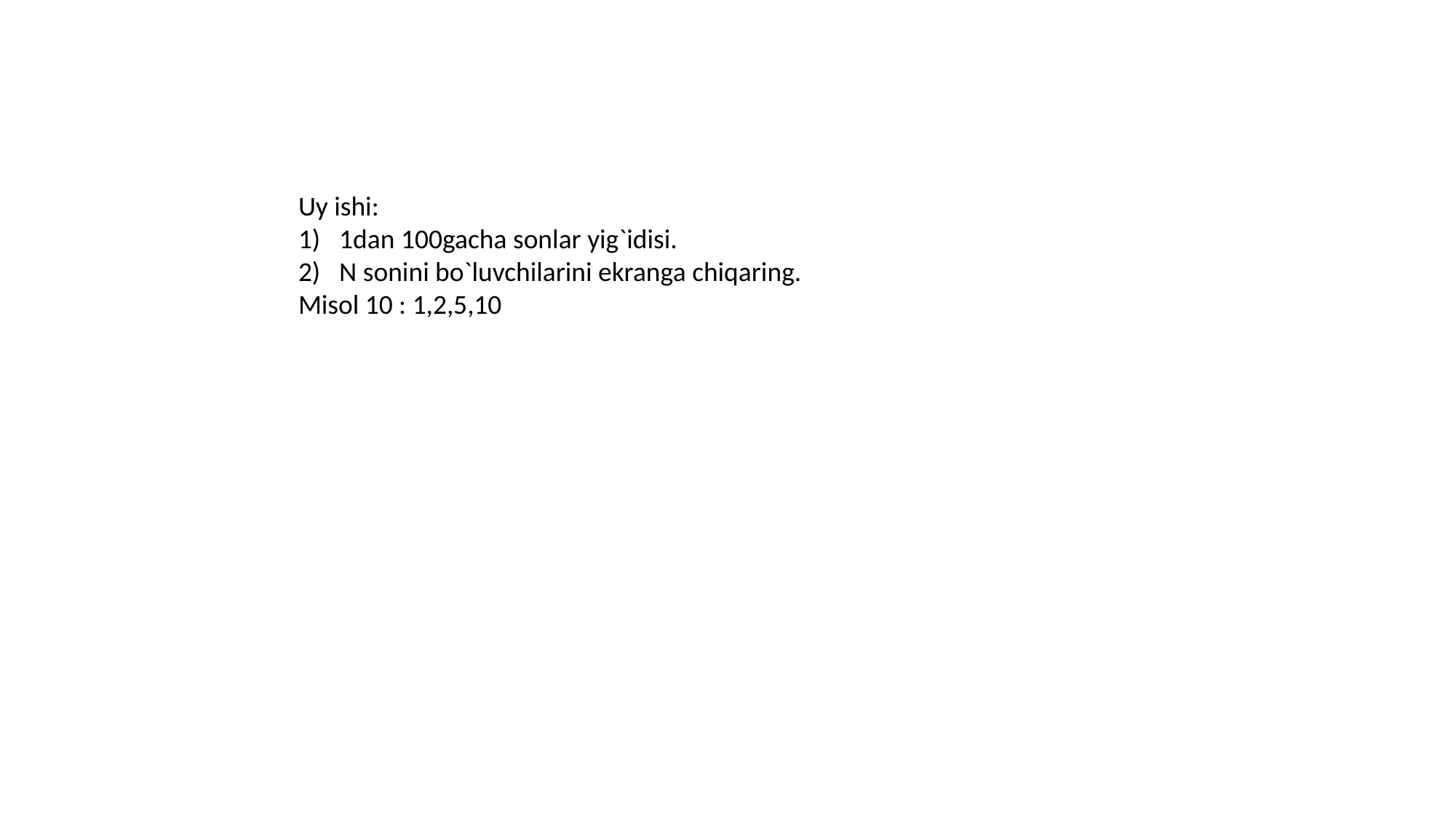

Uy ishi:
1dan 100gacha sonlar yig`idisi.
N sonini bo`luvchilarini ekranga chiqaring.
Misol 10 : 1,2,5,10